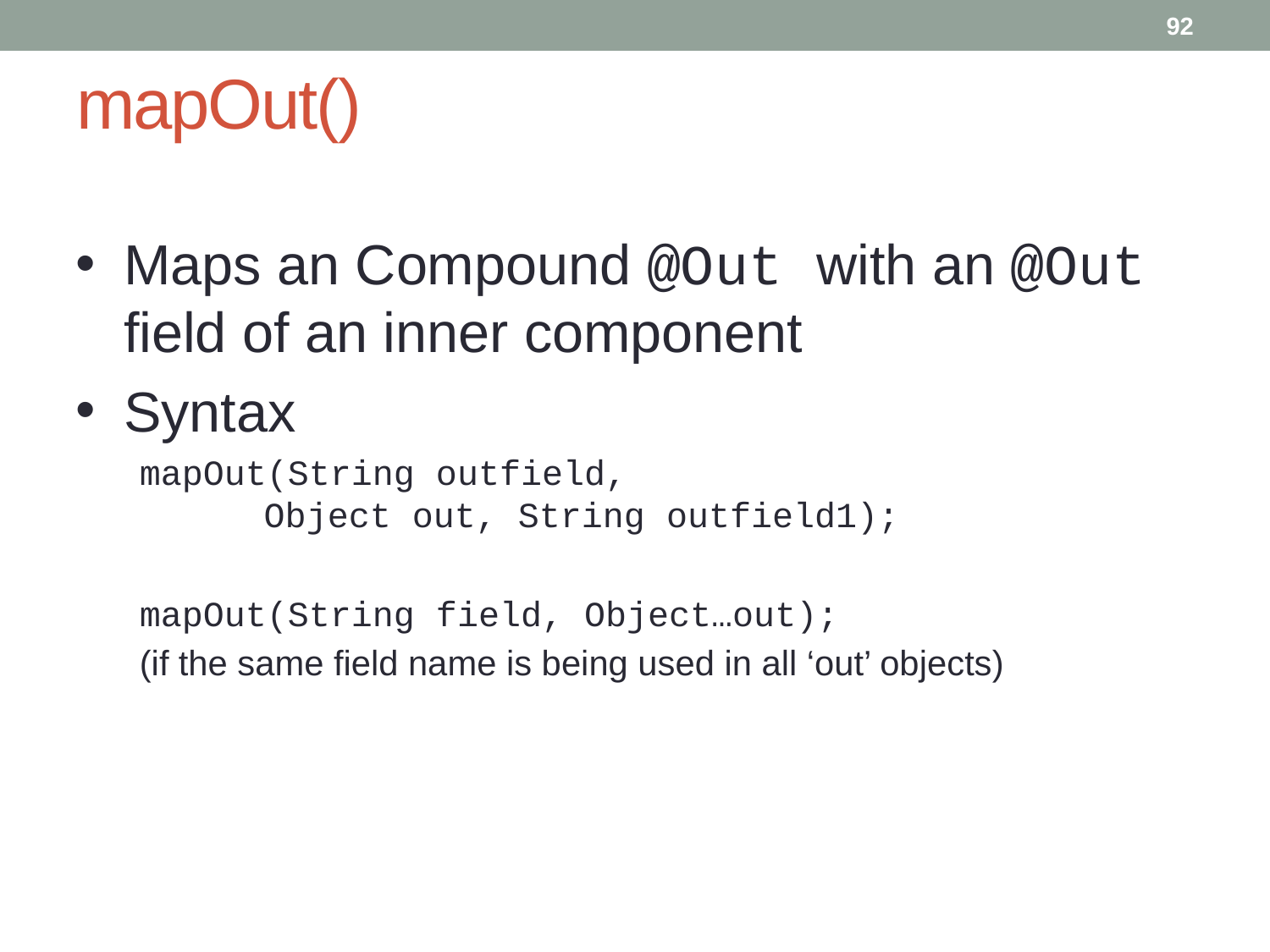

92
# mapOut()
Maps an Compound @Out with an @Out field of an inner component
Syntax
mapOut(String outfield,
    Object out, String outfield1);

mapOut(String field, Object…out);
(if the same field name is being used in all ‘out’ objects)